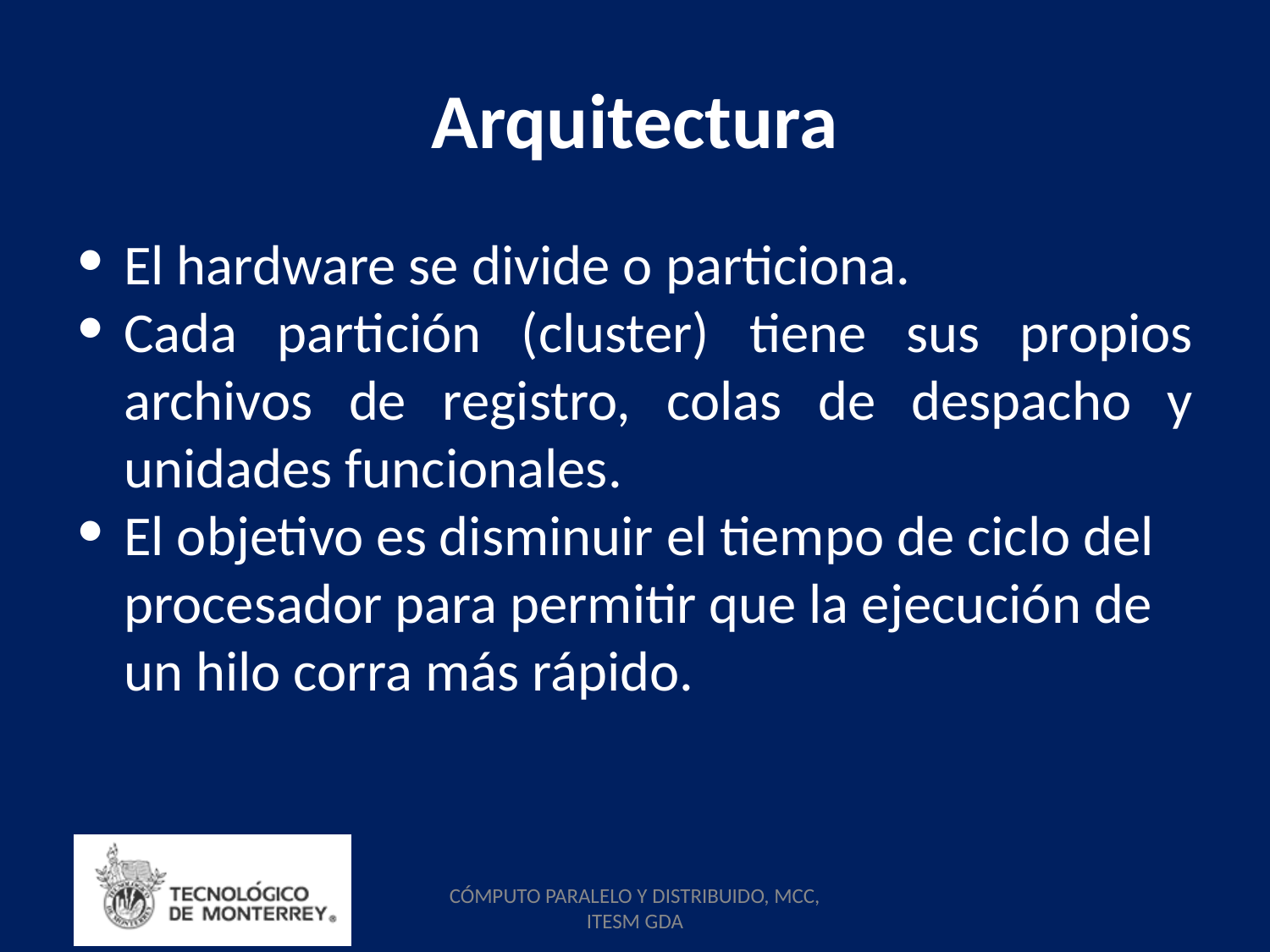

# Arquitectura
El hardware se divide o particiona.
Cada partición (cluster) tiene sus propios archivos de registro, colas de despacho y unidades funcionales.
El objetivo es disminuir el tiempo de ciclo del procesador para permitir que la ejecución de un hilo corra más rápido.
CÓMPUTO PARALELO Y DISTRIBUIDO, MCC, ITESM GDA